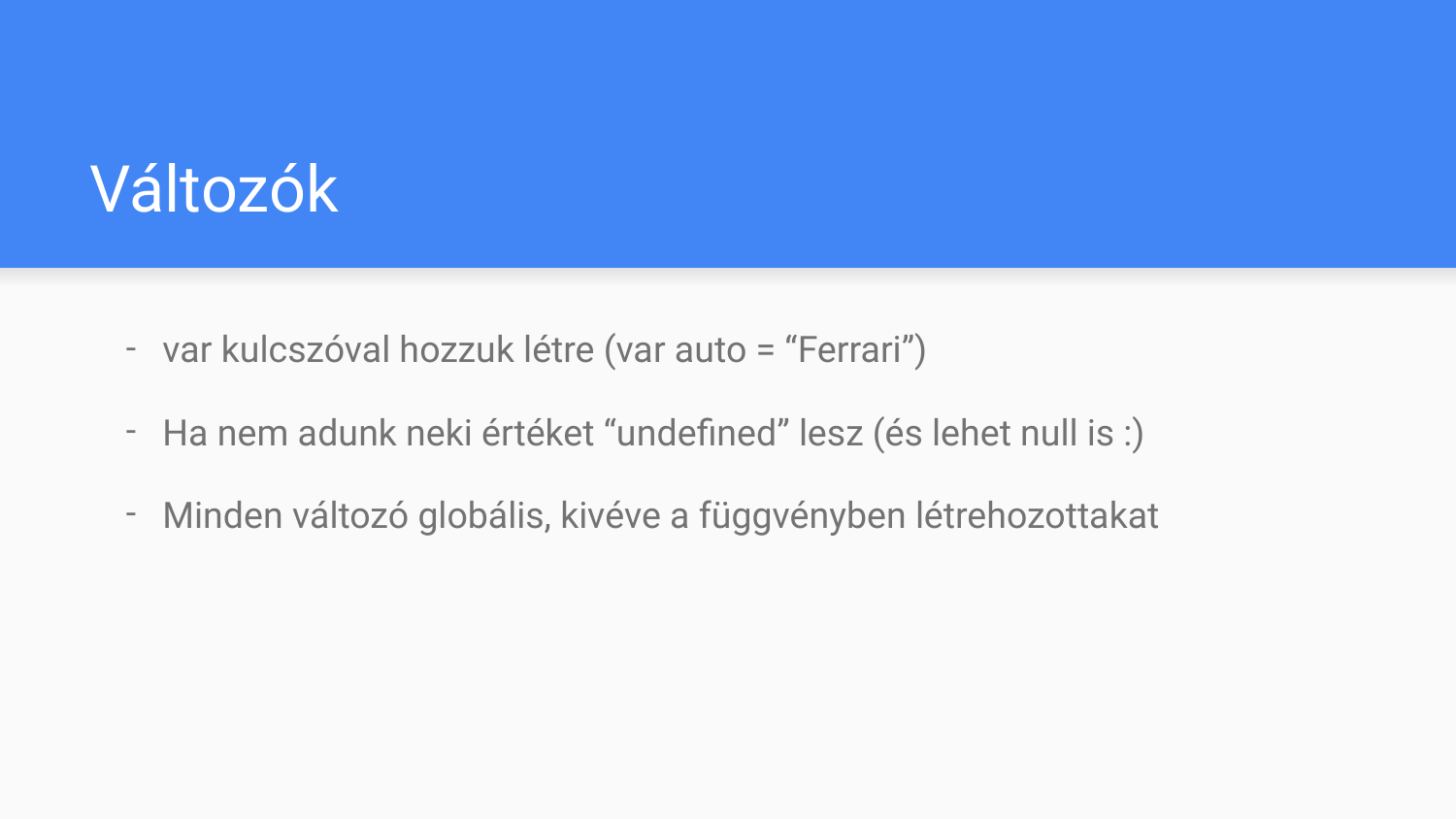

# Változók
var kulcszóval hozzuk létre (var auto = “Ferrari”)
Ha nem adunk neki értéket “undefined” lesz (és lehet null is :)
Minden változó globális, kivéve a függvényben létrehozottakat